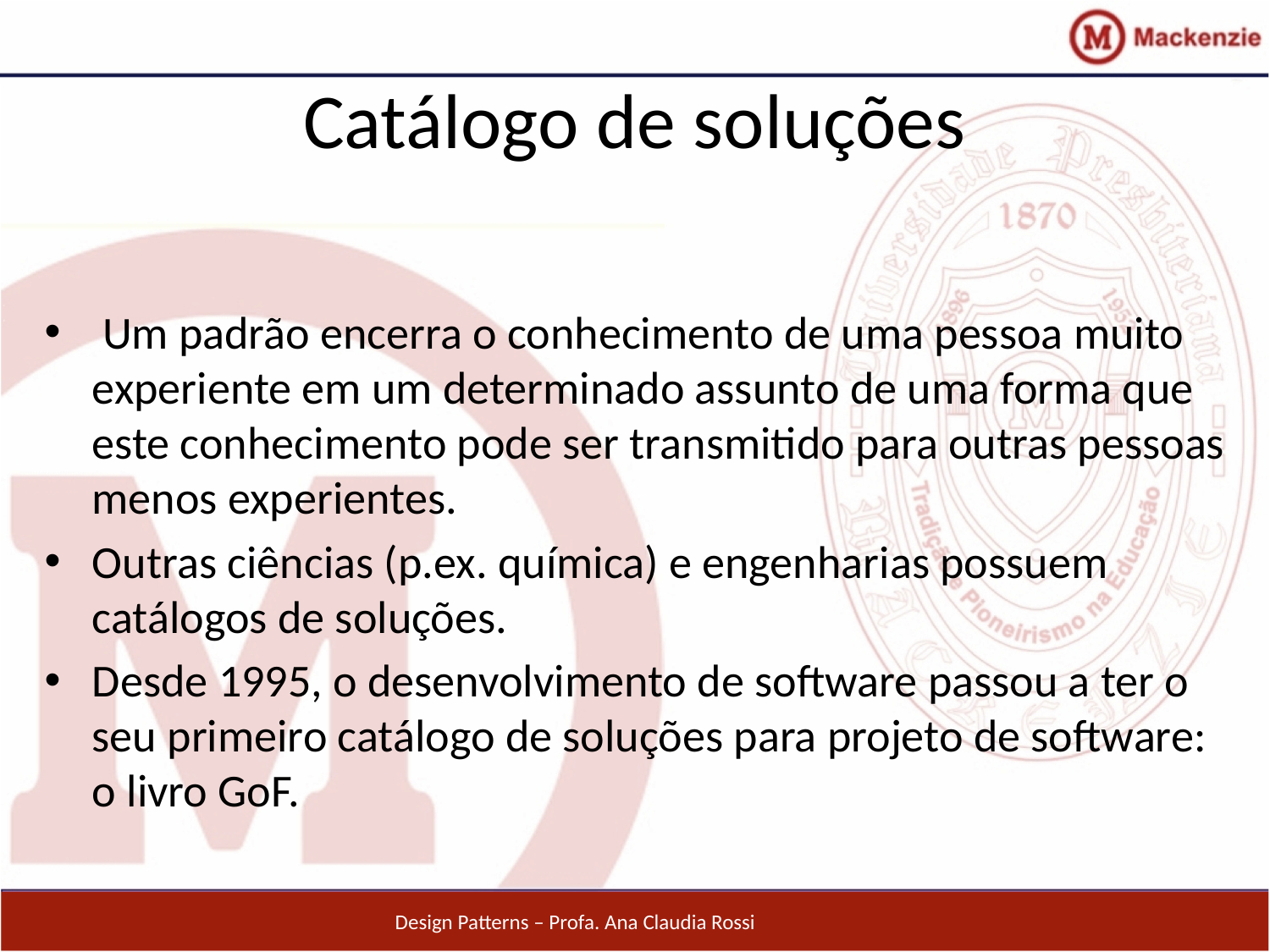

# Catálogo de soluções
 Um padrão encerra o conhecimento de uma pessoa muito experiente em um determinado assunto de uma forma que este conhecimento pode ser transmitido para outras pessoas menos experientes.
Outras ciências (p.ex. química) e engenharias possuem catálogos de soluções.
Desde 1995, o desenvolvimento de software passou a ter o seu primeiro catálogo de soluções para projeto de software: o livro GoF.
Design Patterns – Profa. Ana Claudia Rossi